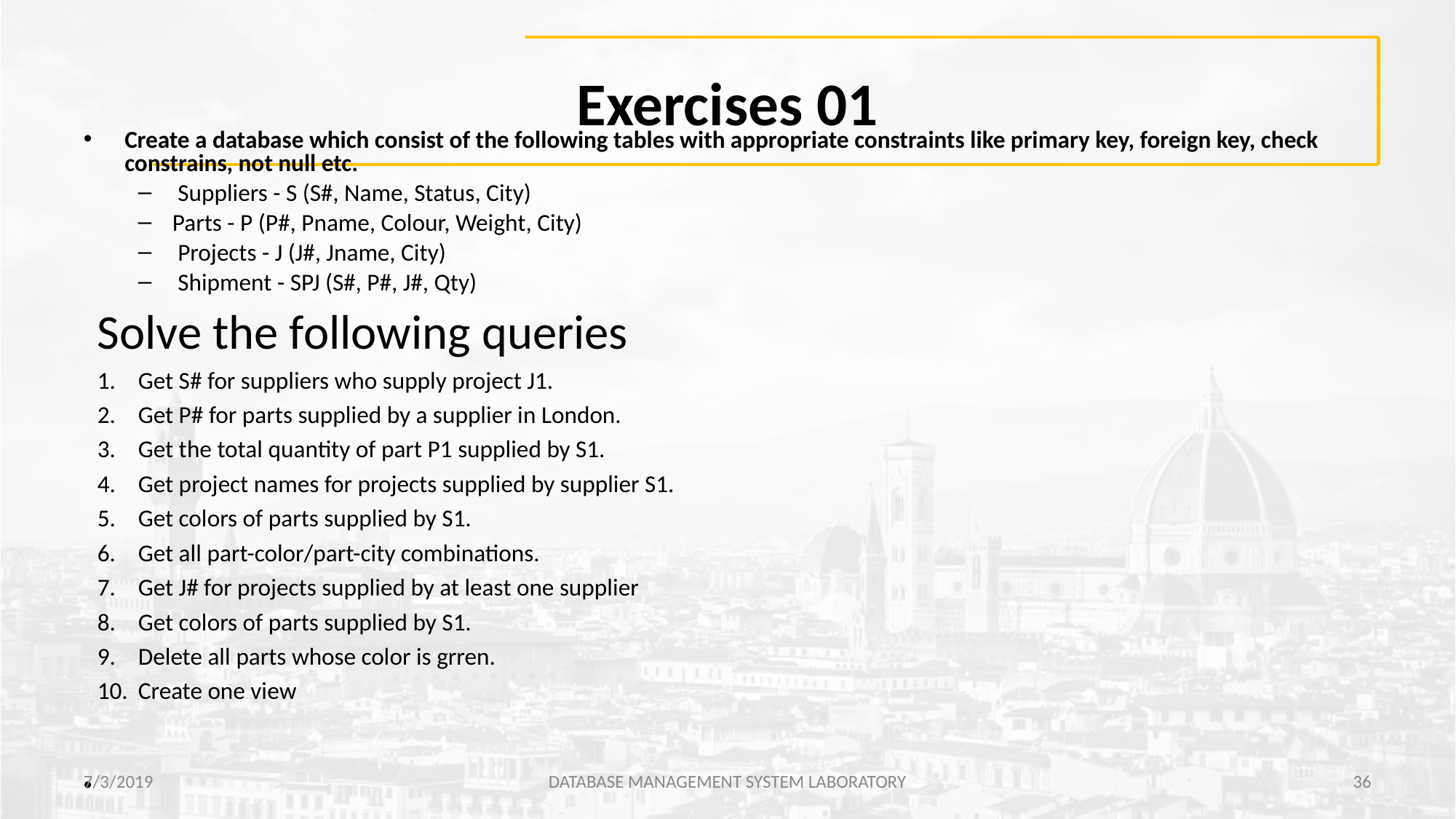

# Exercises 01
Create a database which consist of the following tables with appropriate constraints like primary key, foreign key, check constrains, not null etc.
 Suppliers - S (S#, Name, Status, City)
Parts - P (P#, Pname, Colour, Weight, City)
 Projects - J (J#, Jname, City)
 Shipment - SPJ (S#, P#, J#, Qty)
Solve the following queries
Get S# for suppliers who supply project J1.
Get P# for parts supplied by a supplier in London.
Get the total quantity of part P1 supplied by S1.
Get project names for projects supplied by supplier S1.
Get colors of parts supplied by S1.
Get all part-color/part-city combinations.
Get J# for projects supplied by at least one supplier
Get colors of parts supplied by S1.
Delete all parts whose color is grren.
Create one view

7/3/2019
DATABASE MANAGEMENT SYSTEM LABORATORY
36